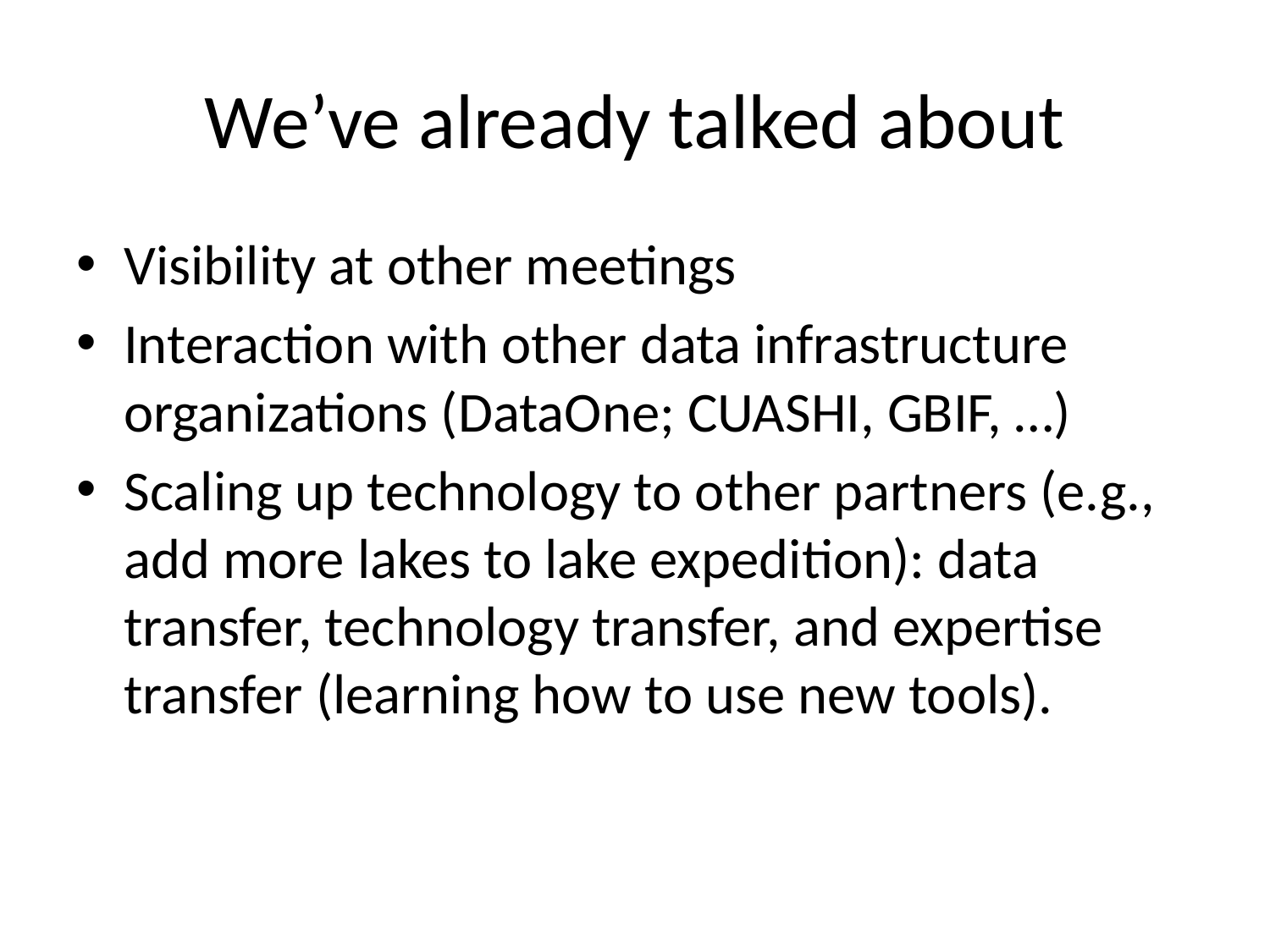

# We’ve already talked about
Visibility at other meetings
Interaction with other data infrastructure organizations (DataOne; CUASHI, GBIF, …)
Scaling up technology to other partners (e.g., add more lakes to lake expedition): data transfer, technology transfer, and expertise transfer (learning how to use new tools).